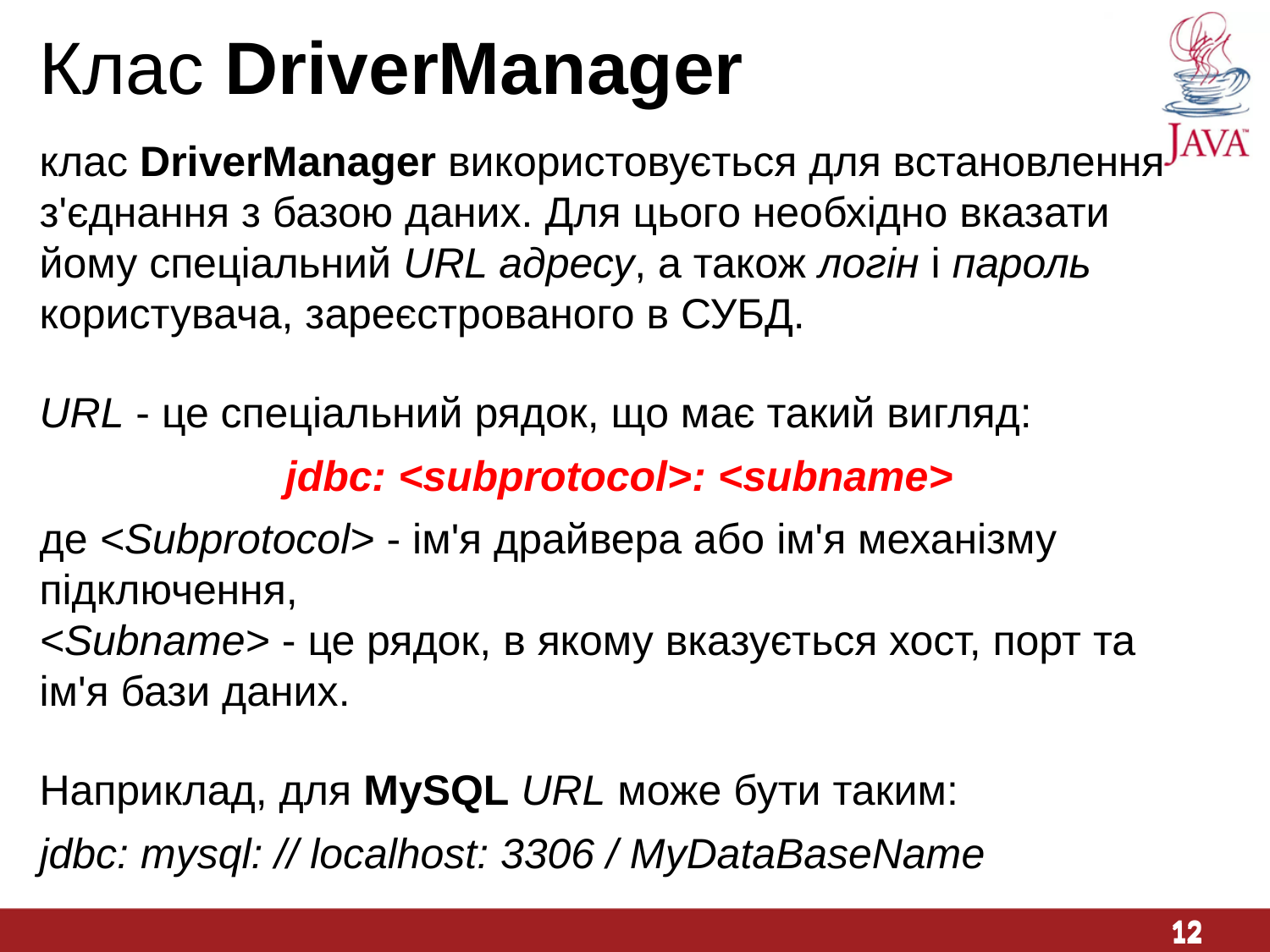

Клас DriverManager
клас DriverManager використовується для встановлення з'єднання з базою даних. Для цього необхідно вказати йому спеціальний URL адресу, а також логін і пароль користувача, зареєстрованого в СУБД.

URL - це спеціальний рядок, що має такий вигляд:
jdbc: <subprotocol>: <subname>
де <Subprotocol> - ім'я драйвера або ім'я механізму підключення,
<Subname> - це рядок, в якому вказується хост, порт та ім'я бази даних.

Наприклад, для MySQL URL може бути таким:
jdbc: mysql: // localhost: 3306 / MyDataBaseName